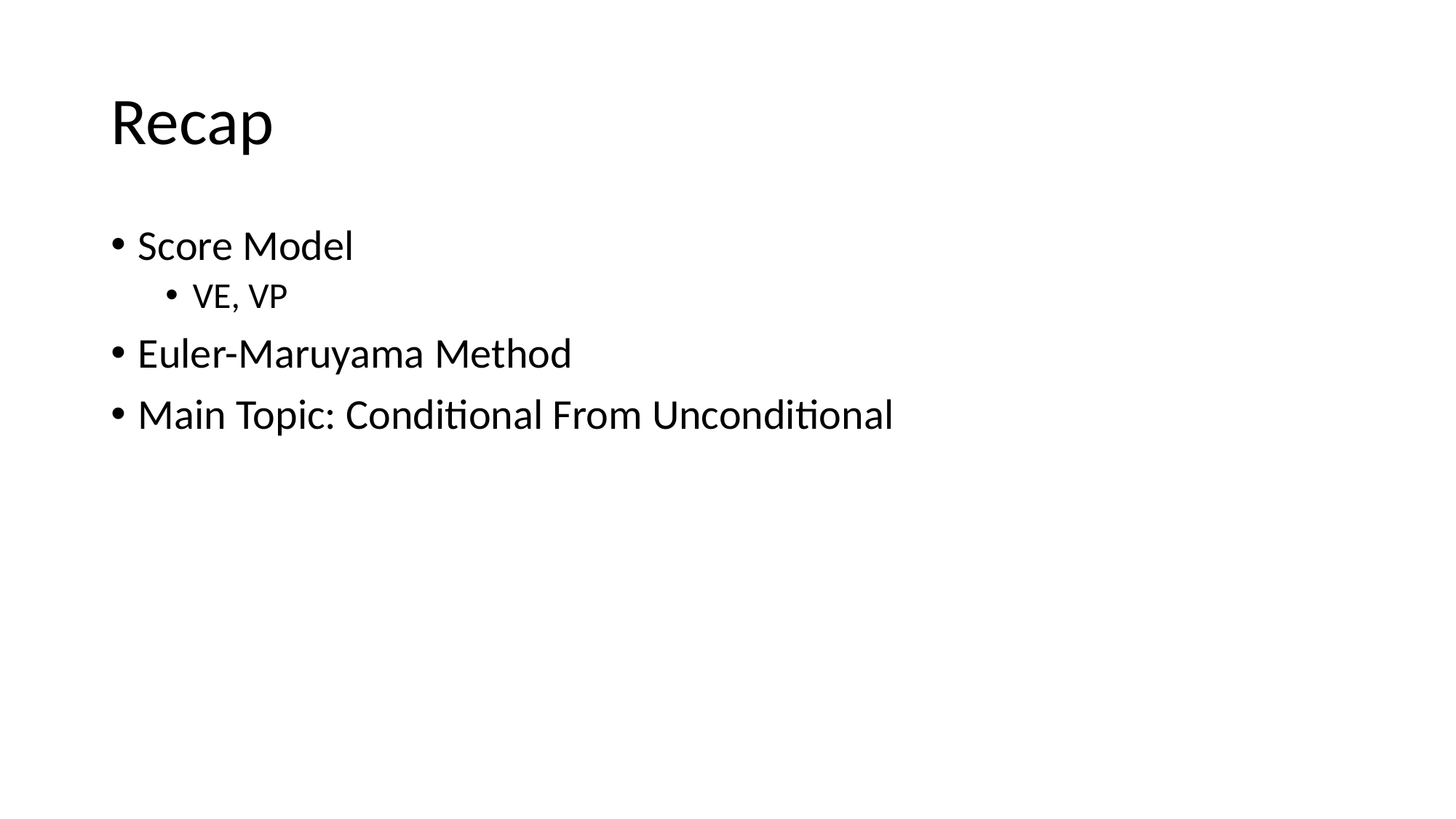

# Recap
Score Model
VE, VP
Euler-Maruyama Method
Main Topic: Conditional From Unconditional